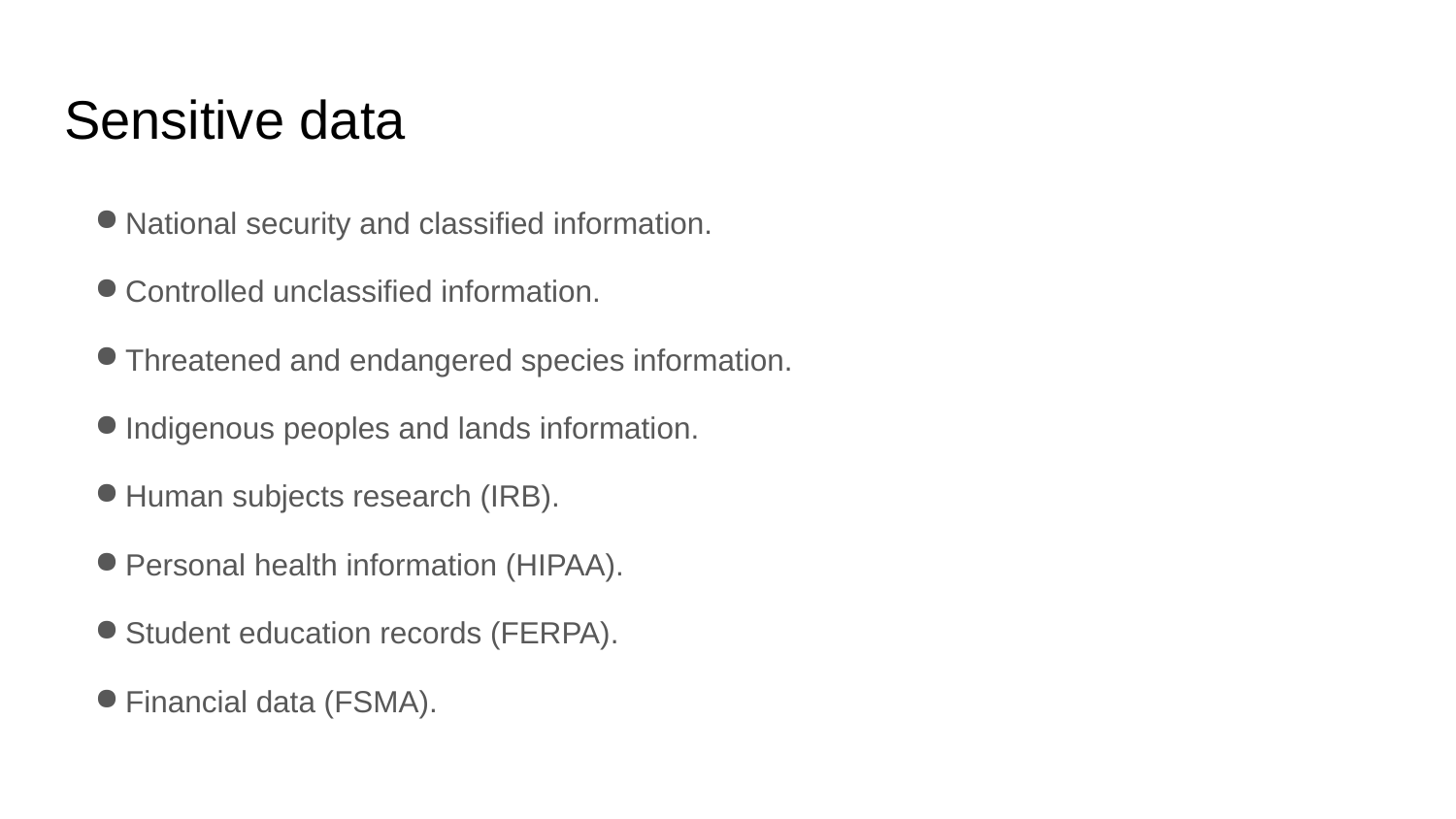

# Sensitive data
National security and classified information.
Controlled unclassified information.
Threatened and endangered species information.
Indigenous peoples and lands information.
Human subjects research (IRB).
Personal health information (HIPAA).
Student education records (FERPA).
Financial data (FSMA).